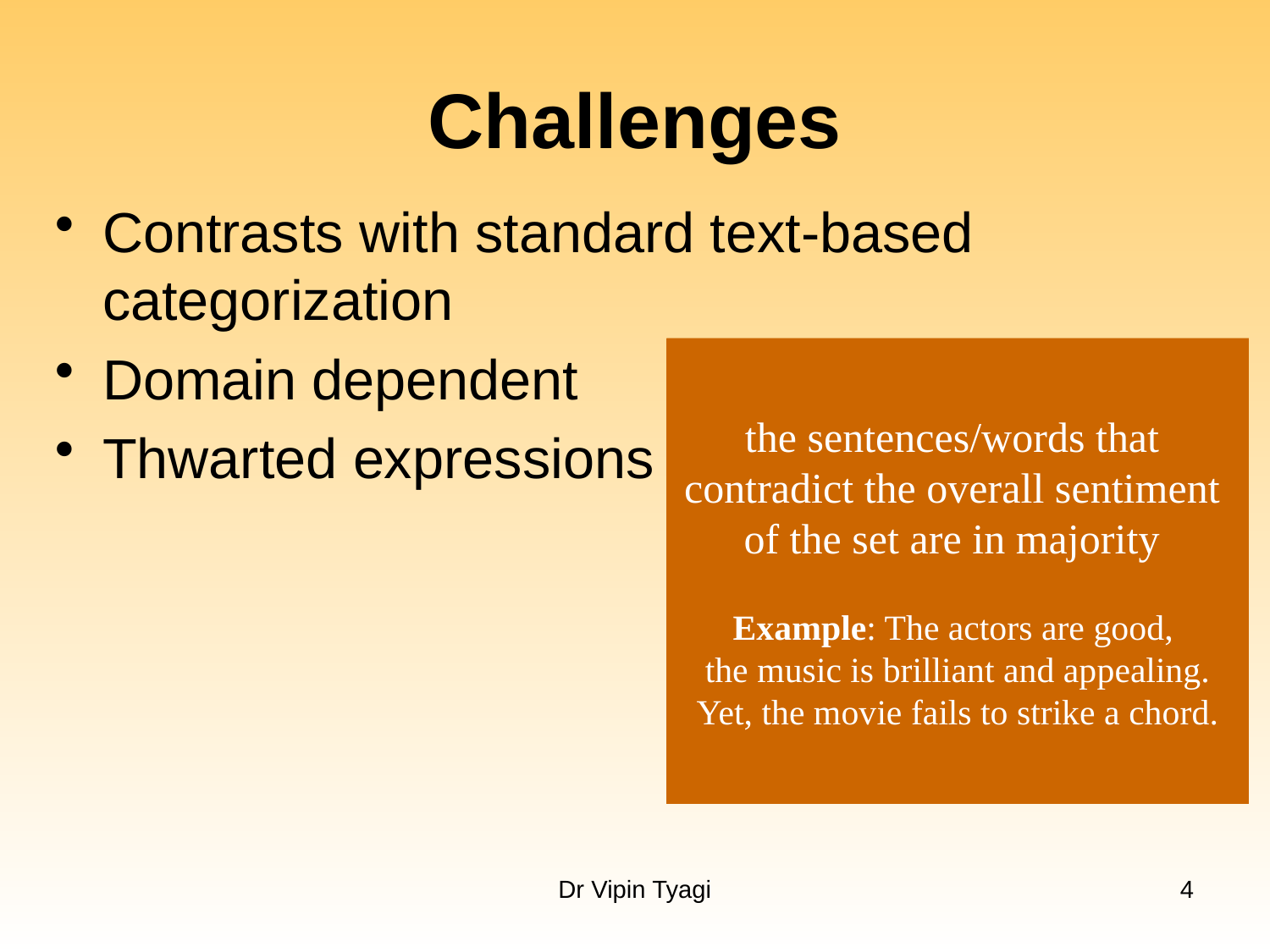

# Challenges
Contrasts with standard text-based categorization
Domain dependent
Thwarted expressions

Mere presence of words is
Indicative of the category
in case of text categorization.

Not the case with
sentiment analysis
Sentiment of a word
is w.r.t. the
domain.

Example: ‘unpredictable’

For steering of a car,

For movie review,
Sarcasm uses words of
a polarity to represent
another polarity.

Example: The perfume is so
amazing that I suggest you wear it
with your windows shut
the sentences/words that
contradict the overall sentiment
of the set are in majority

Example: The actors are good,
the music is brilliant and appealing.
Yet, the movie fails to strike a chord.

Dr Vipin Tyagi
4